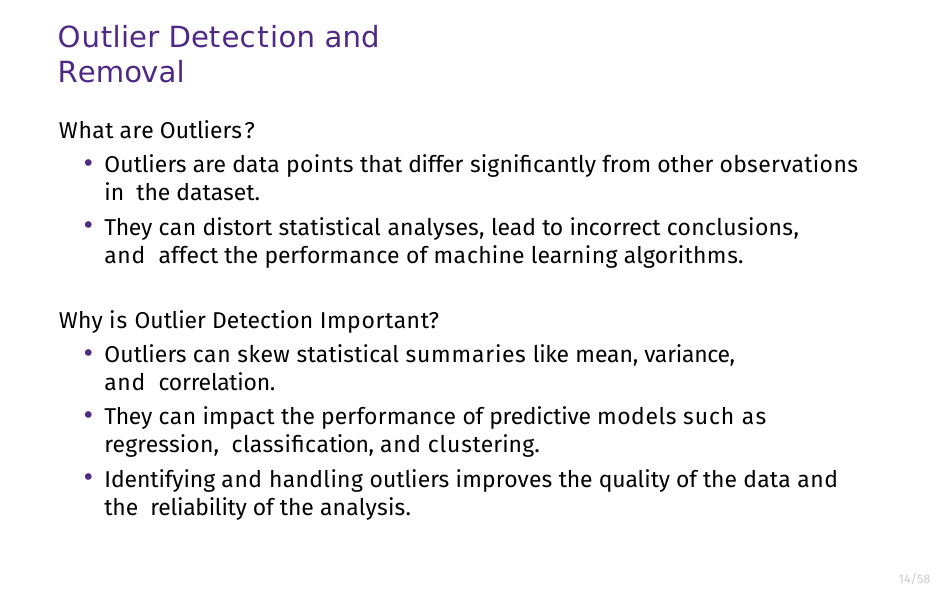

# Outlier Detection and Removal
What are Outliers?
Outliers are data points that differ significantly from other observations in  the dataset.
They can distort statistical analyses, lead to incorrect conclusions, and  affect the performance of machine learning algorithms.

Why is Outlier Detection Important?
Outliers can skew statistical summaries like mean, variance, and  correlation.
They can impact the performance of predictive models such as regression,  classification, and clustering.
Identifying and handling outliers improves the quality of the data and the  reliability of the analysis.
14/58